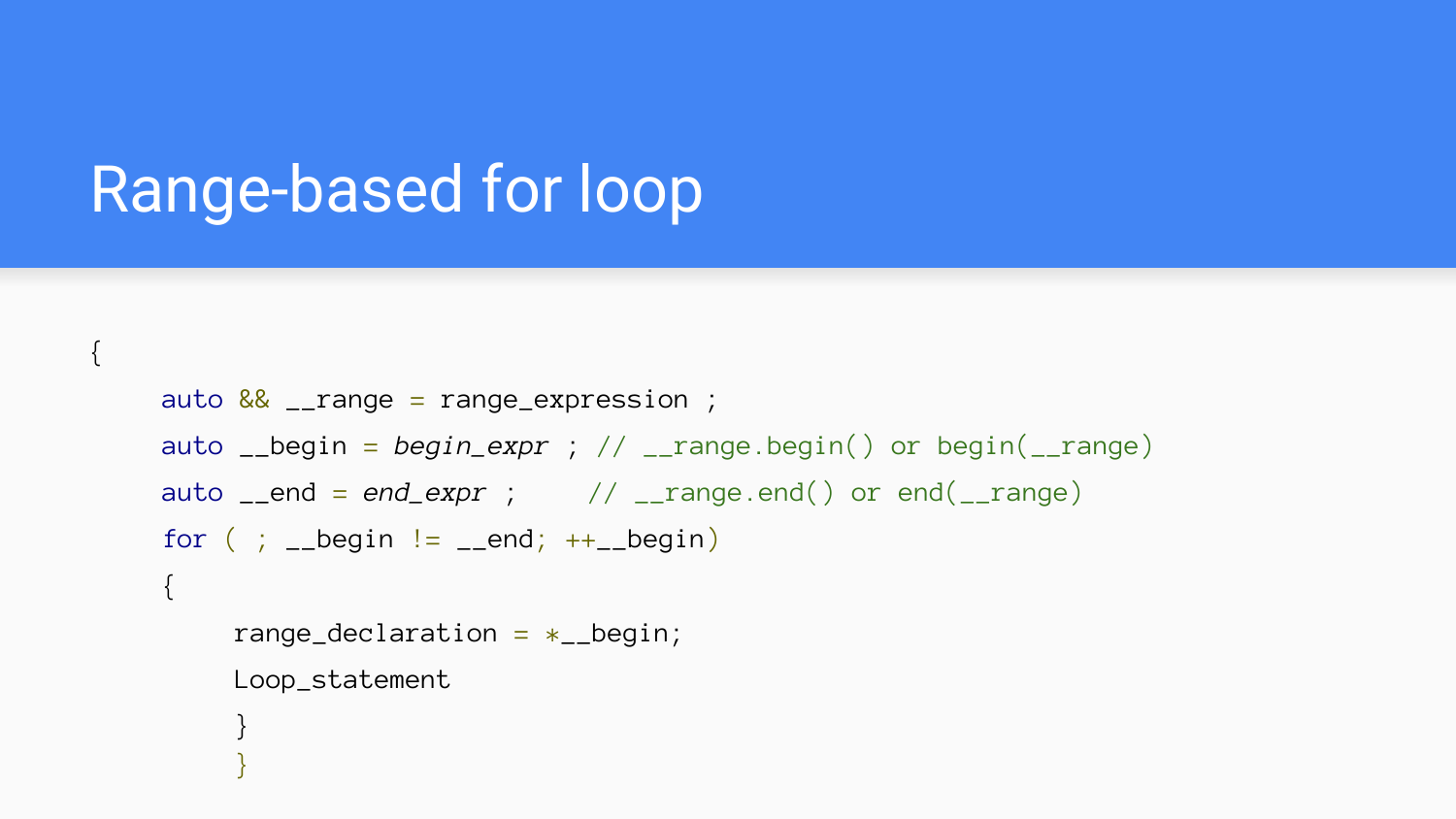

# Range-based for loop
{
auto && __range = range_expression ;
auto __begin = begin_expr ; // __range.begin() or begin(__range)
auto __end = end_expr ;	    // __range.end() or end(__range)
for ( ; __begin != __end; ++__begin)
{
range_declaration = *__begin;
Loop_statement
}
}